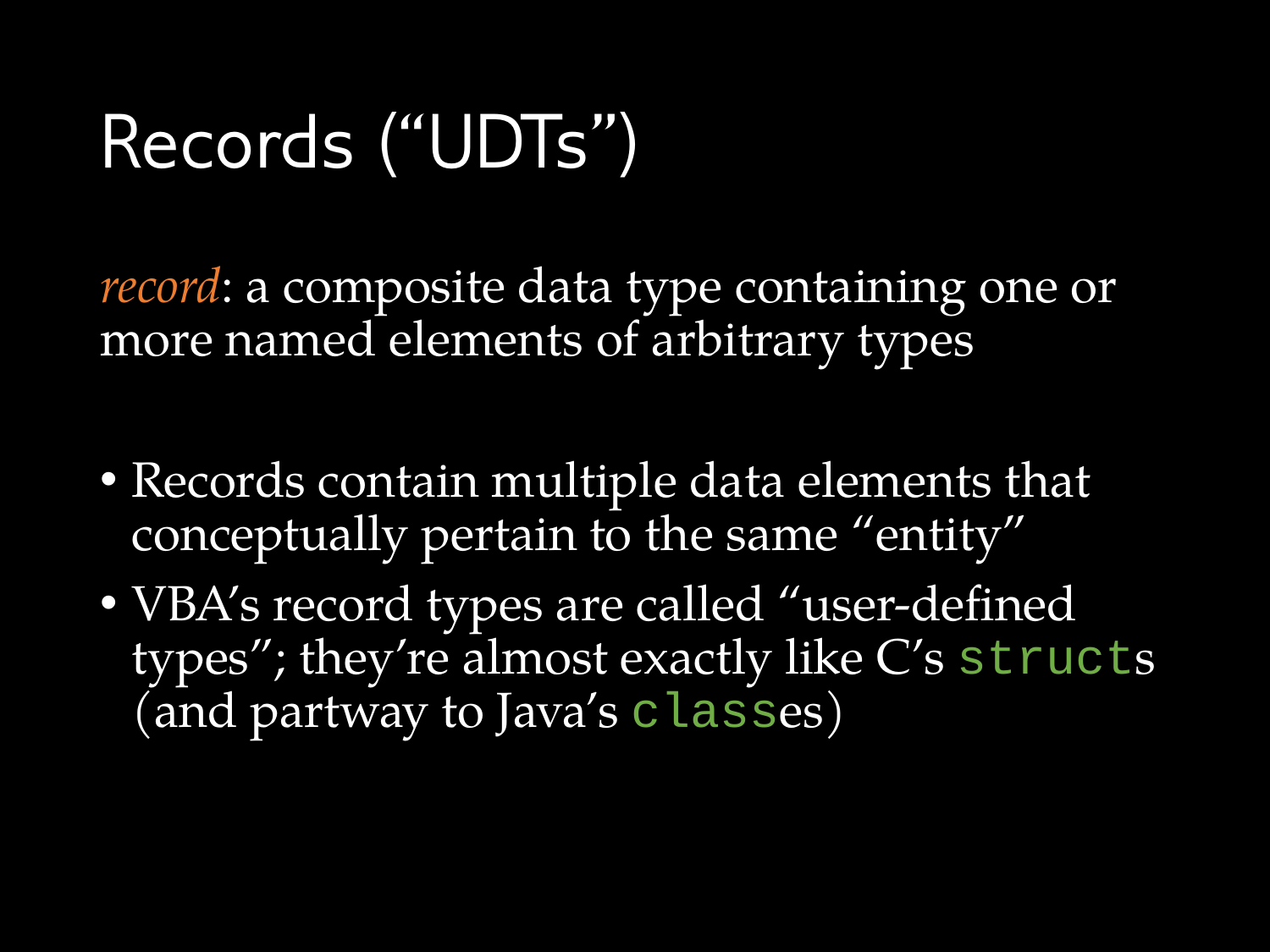

# Records (“UDTs”)
record: a composite data type containing one or more named elements of arbitrary types

Records contain multiple data elements that conceptually pertain to the same “entity”
VBA’s record types are called “user-defined types”; they’re almost exactly like C’s structs (and partway to Java’s classes)